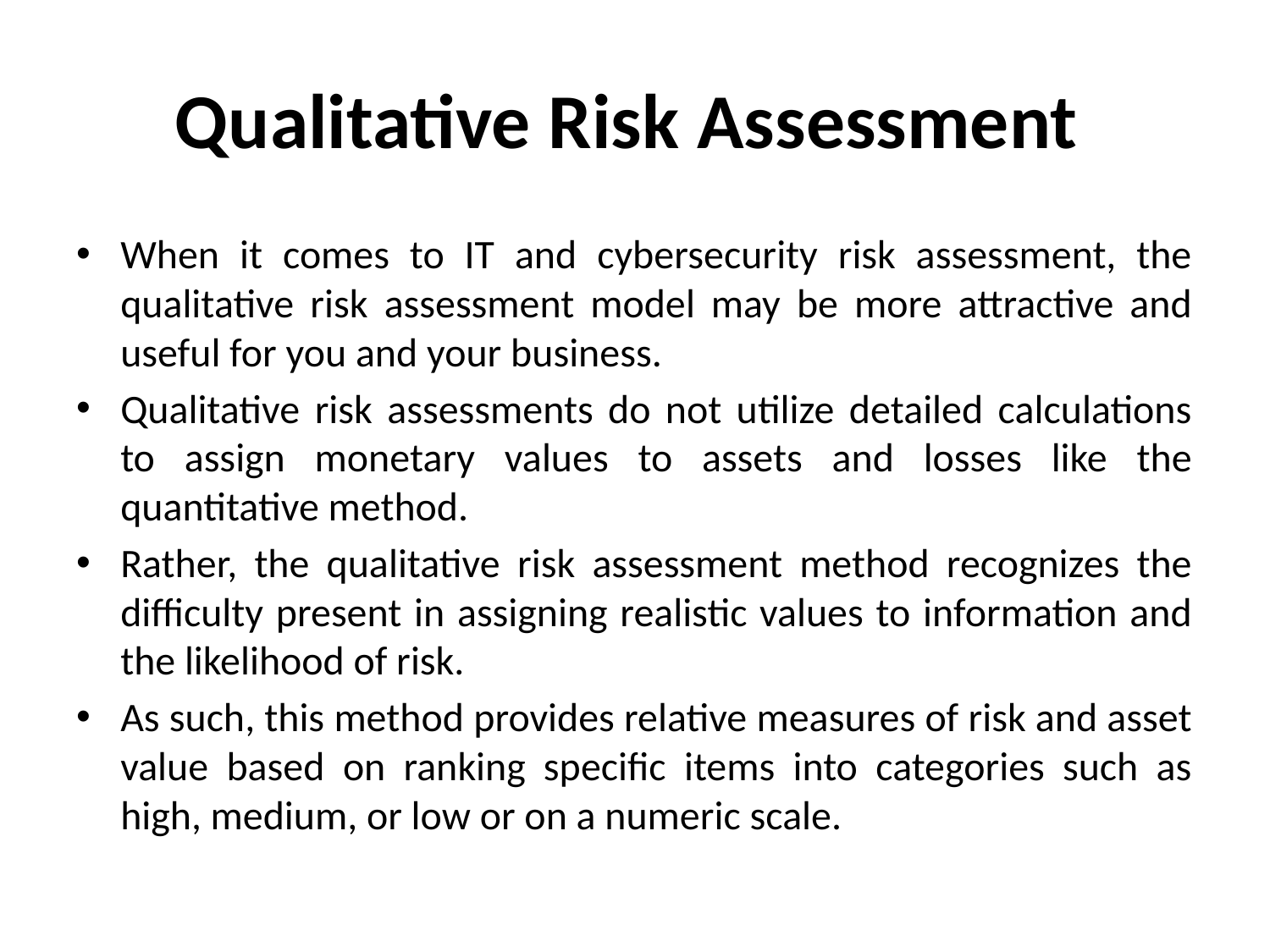

# Qualitative Risk Assessment
When it comes to IT and cybersecurity risk assessment, the qualitative risk assessment model may be more attractive and useful for you and your business.
Qualitative risk assessments do not utilize detailed calculations to assign monetary values to assets and losses like the quantitative method.
Rather, the qualitative risk assessment method recognizes the difficulty present in assigning realistic values to information and the likelihood of risk.
As such, this method provides relative measures of risk and asset value based on ranking specific items into categories such as high, medium, or low or on a numeric scale.